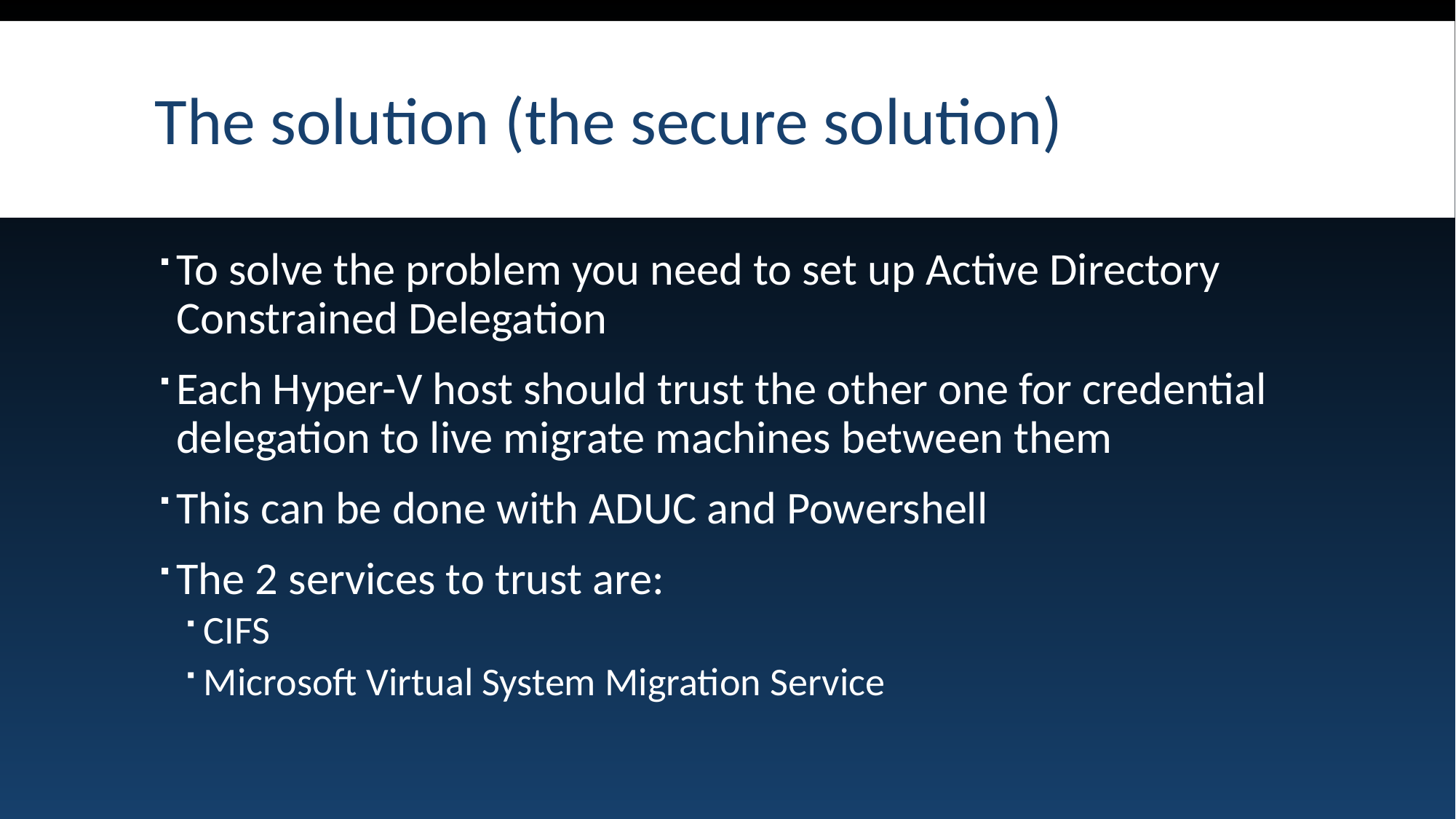

# The solution (the secure solution)
To solve the problem you need to set up Active Directory Constrained Delegation
Each Hyper-V host should trust the other one for credential delegation to live migrate machines between them
This can be done with ADUC and Powershell
The 2 services to trust are:
CIFS
Microsoft Virtual System Migration Service